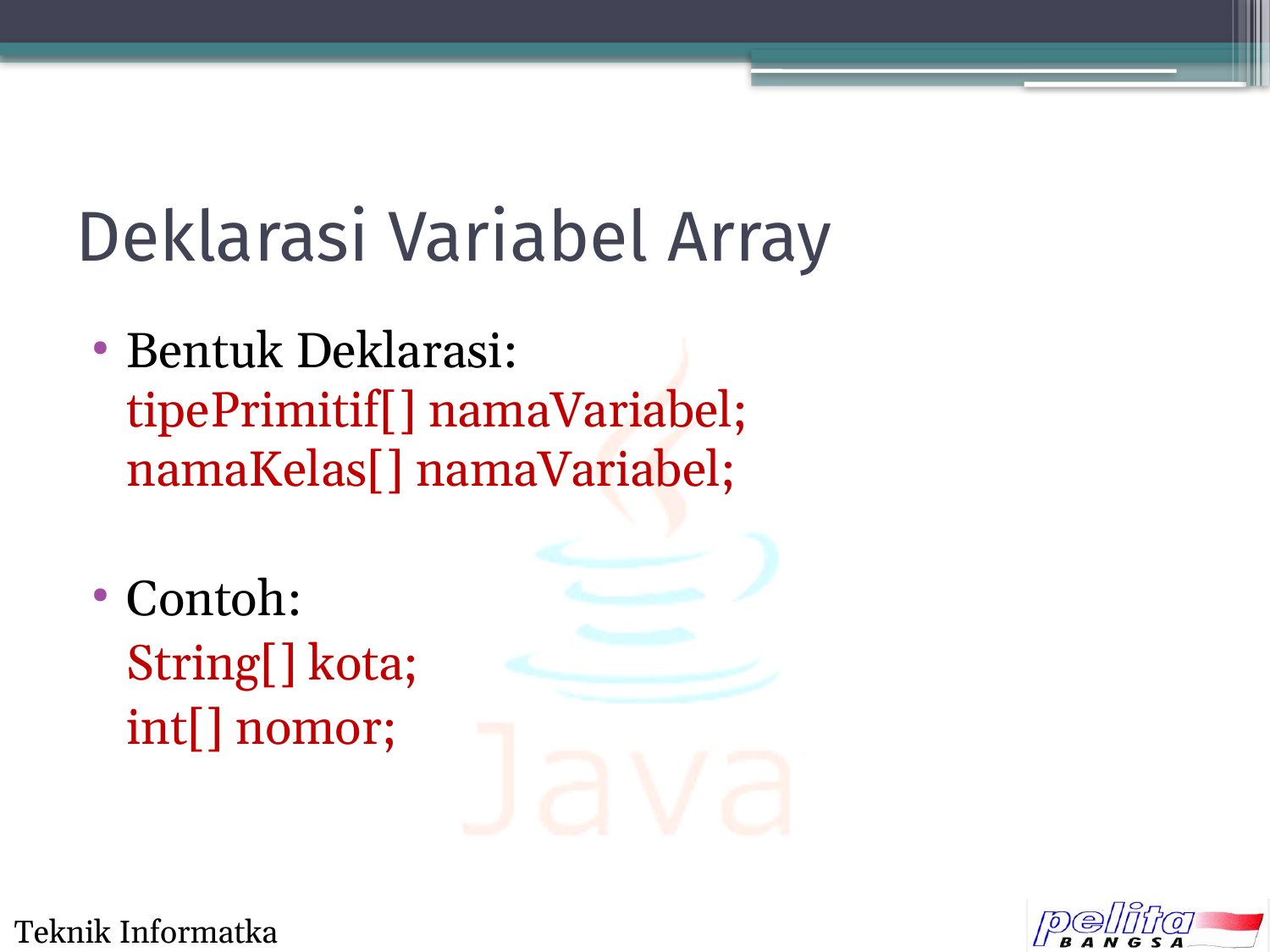

# Deklarasi Variabel Array
Bentuk Deklarasi:
tipePrimitif[] namaVariabel;
namaKelas[] namaVariabel;

Contoh:
	String[] kota;
	int[] nomor;